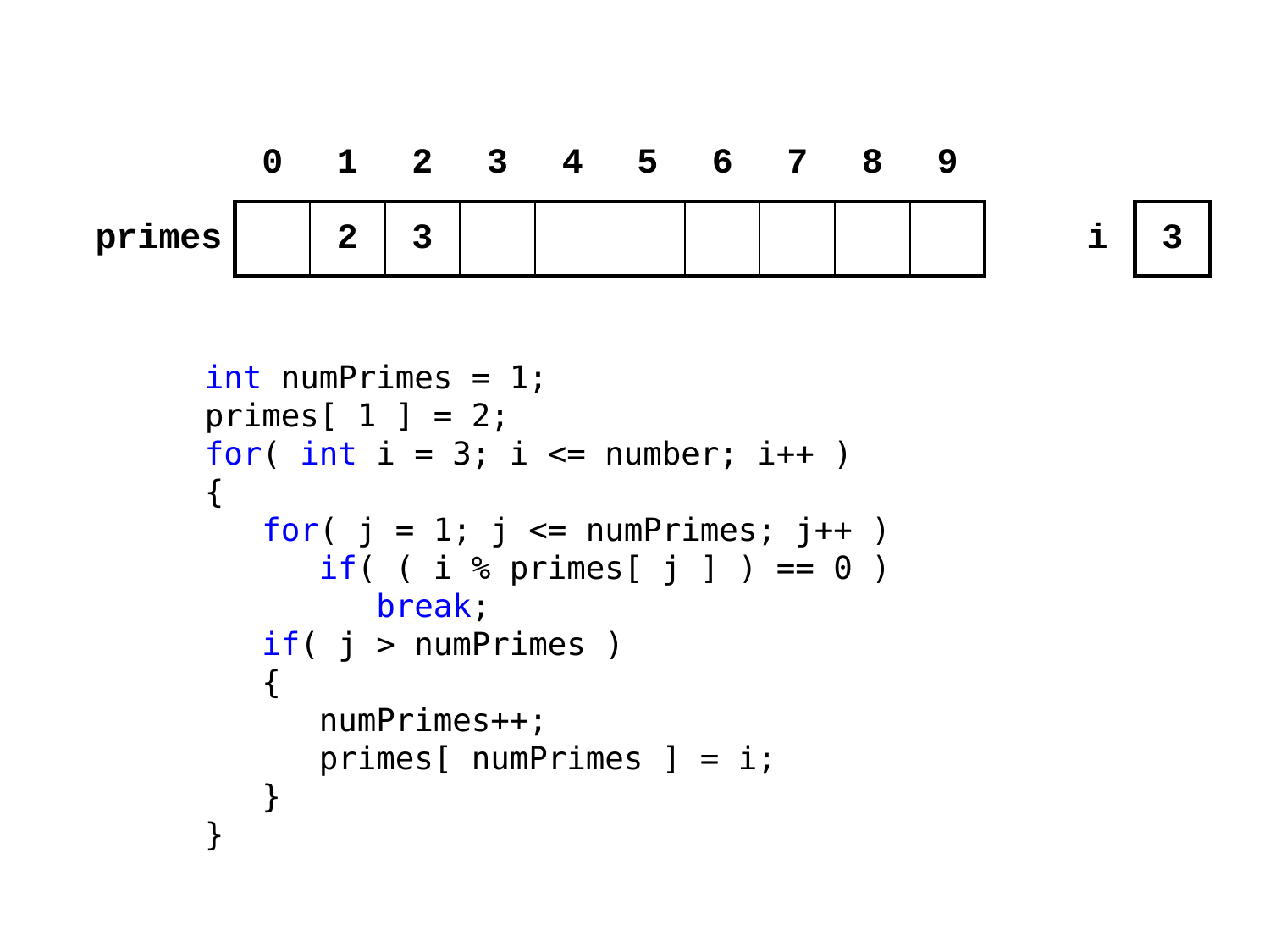

|  | 0 | 1 | 2 | 3 | 4 | 5 | 6 | 7 | 8 | 9 |  |  |  |
| --- | --- | --- | --- | --- | --- | --- | --- | --- | --- | --- | --- | --- | --- |
| primes |  | 2 | 3 |  |  |  |  |  |  |  |  | i | 3 |
   int numPrimes = 1;
   primes[ 1 ] = 2;
   for( int i = 3; i <= number; i++ )
   {
      for( j = 1; j <= numPrimes; j++ )
         if( ( i % primes[ j ] ) == 0 )
            break;
      if( j > numPrimes )
      {
         numPrimes++;
         primes[ numPrimes ] = i;
      }
   }